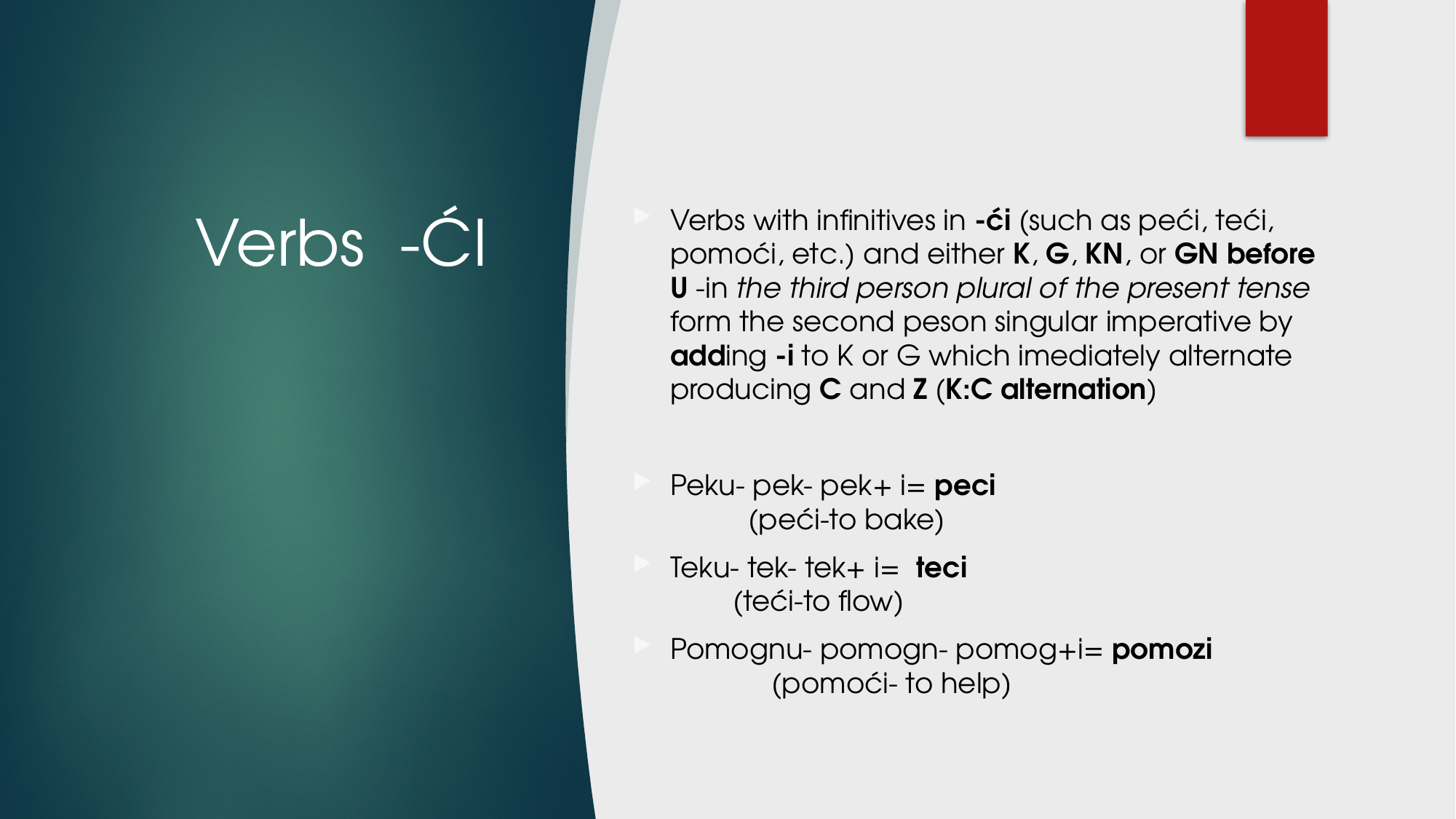

# Verbs  -ĆI
Verbs with infinitives in -ći (such as peći, teći, pomoći, etc.) and either K, G, KN, or GN before U -in the third person plural of the present tense form the second peson singular imperative by adding -i to K or G which imediately alternate producing C and Z (K:C alternation)

Peku- pek- pek+ i= peci                                                   (peći-to bake)
Teku- tek- tek+ i=  teci                                                     (teći-to flow)
Pomognu- pomogn- pomog+i= pomozi                           (pomoći- to help)